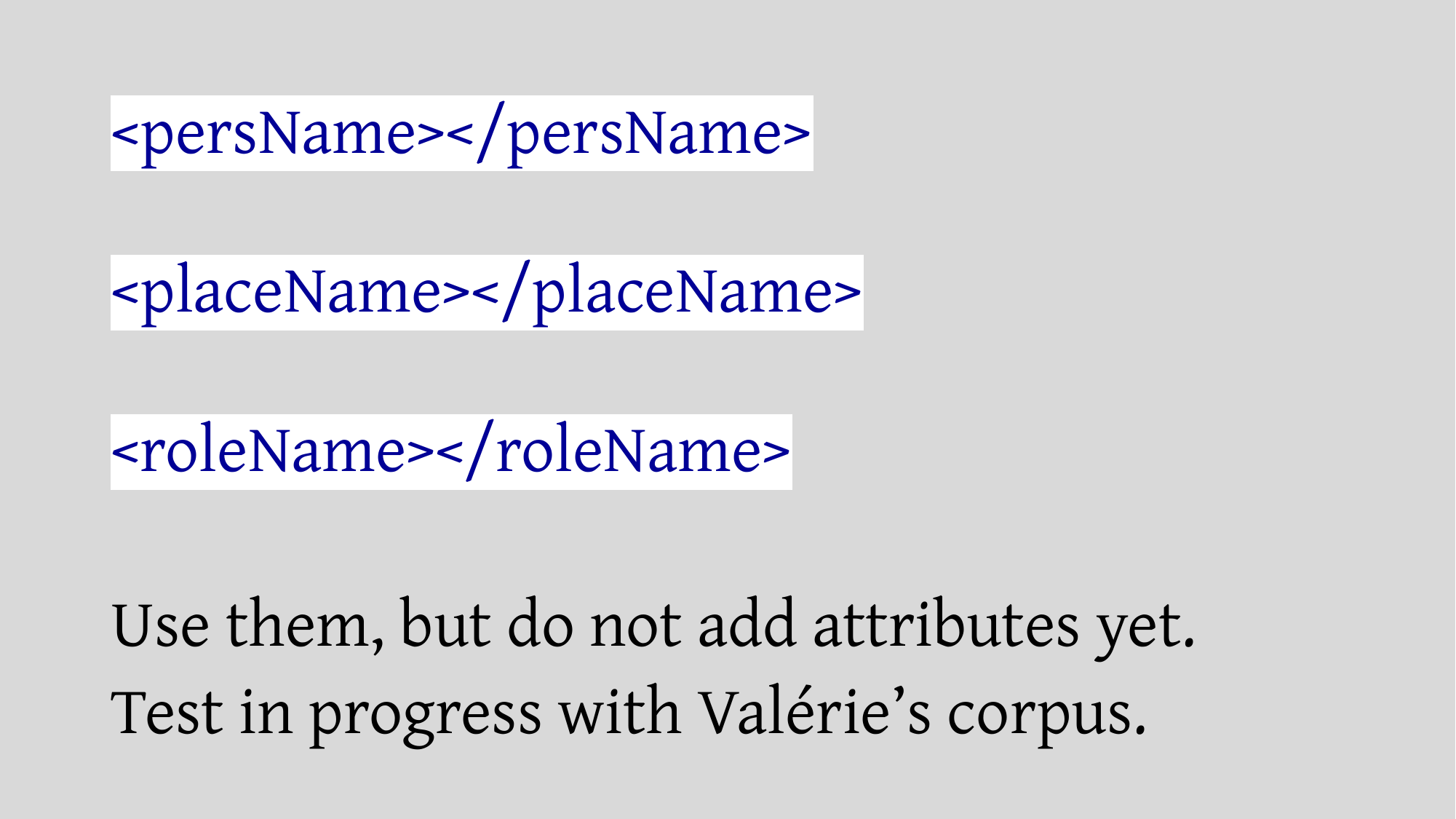

<persName></persName>
<placeName></placeName>
<roleName></roleName>

Use them, but do not add attributes yet.
Test in progress with Valérie’s corpus.